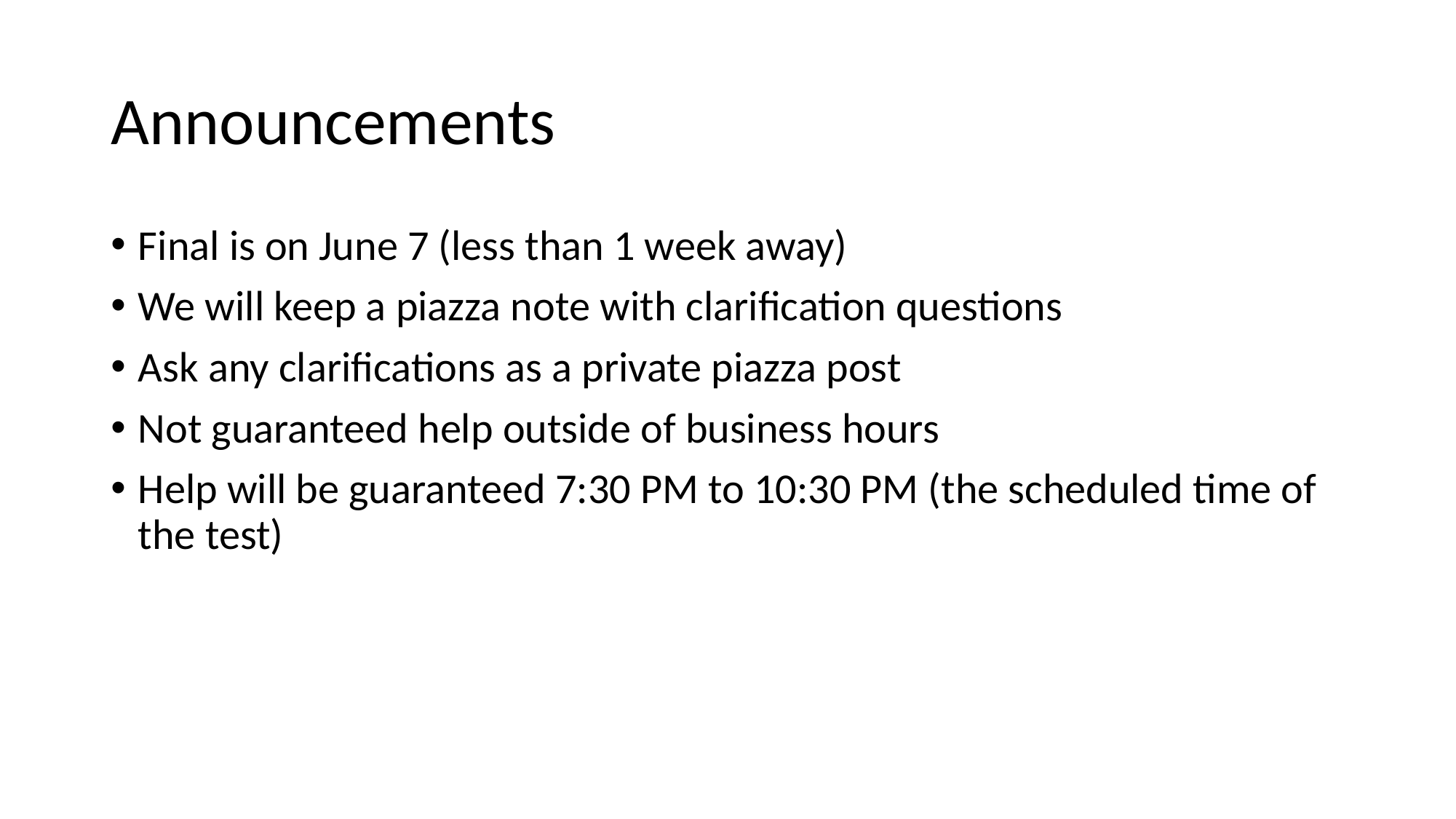

# Announcements
Final is on June 7 (less than 1 week away)
We will keep a piazza note with clarification questions
Ask any clarifications as a private piazza post
Not guaranteed help outside of business hours
Help will be guaranteed 7:30 PM to 10:30 PM (the scheduled time of the test)